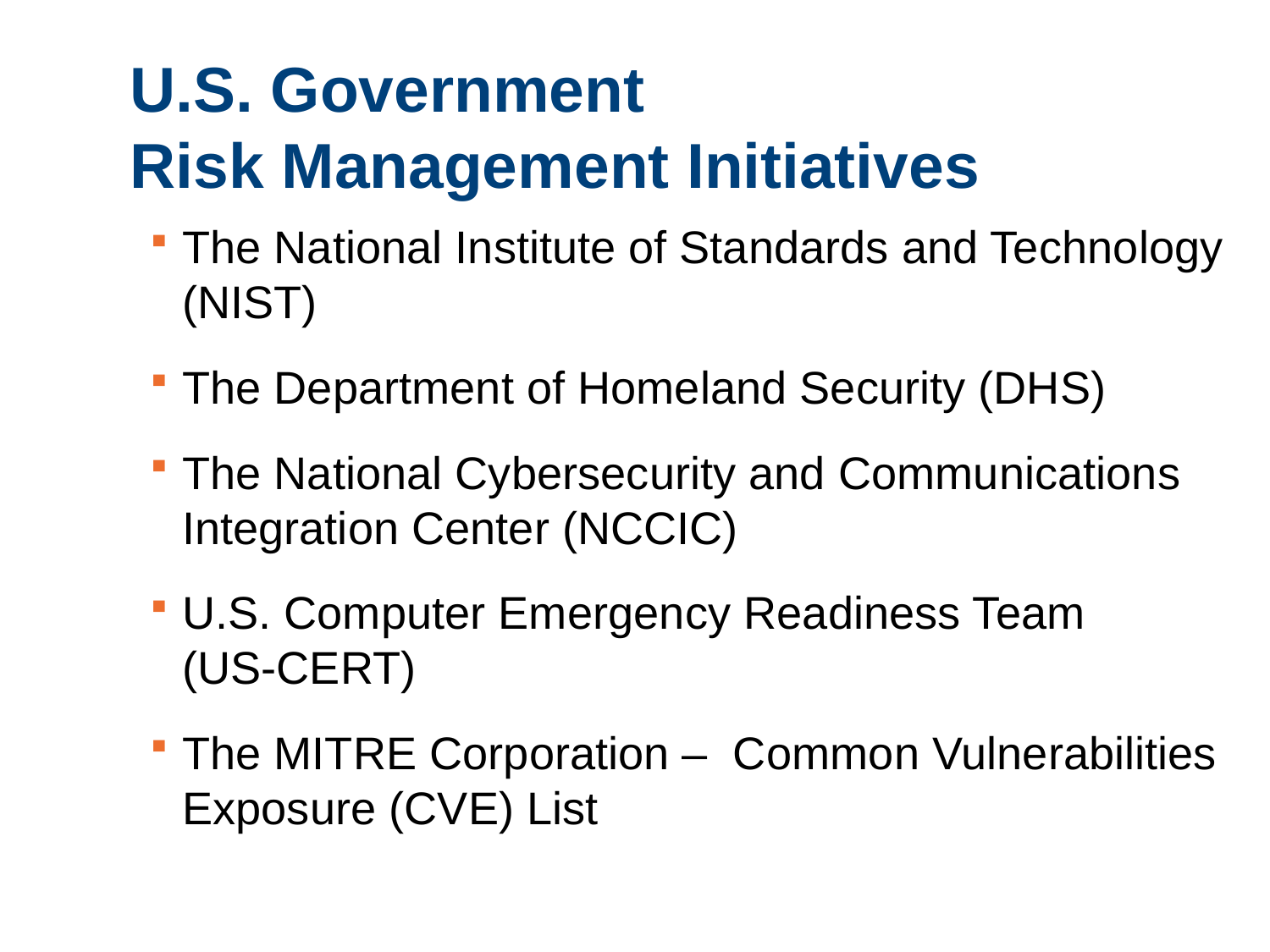

U.S. Government
Risk Management Initiatives
The National Institute of Standards and Technology (NIST)
The Department of Homeland Security (DHS)
The National Cybersecurity and Communications Integration Center (NCCIC)
U.S. Computer Emergency Readiness Team
(US-CERT)
The MITRE Corporation –  Common Vulnerabilities Exposure (CVE) List